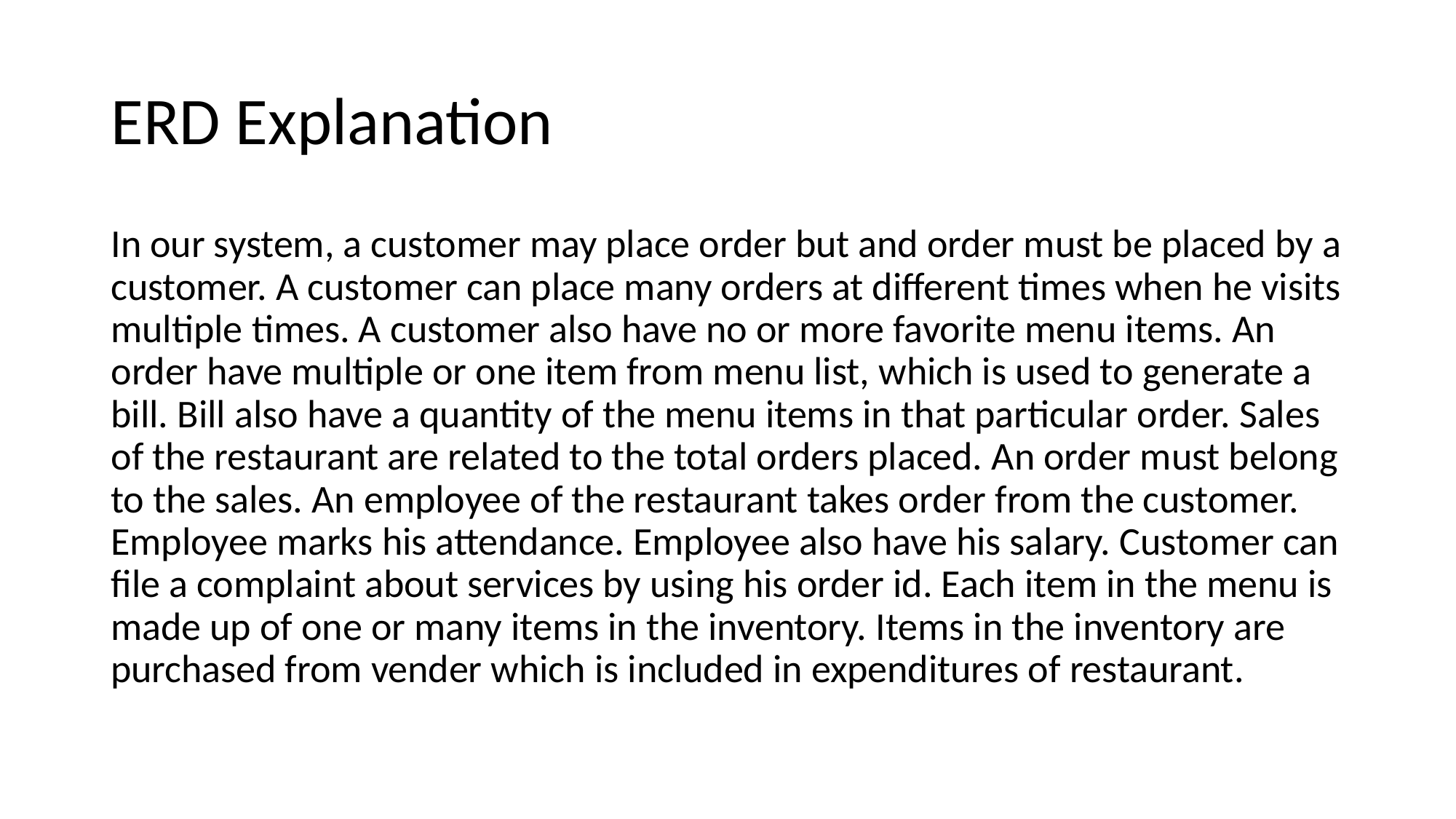

# ERD Explanation
In our system, a customer may place order but and order must be placed by a customer. A customer can place many orders at different times when he visits multiple times. A customer also have no or more favorite menu items. An order have multiple or one item from menu list, which is used to generate a bill. Bill also have a quantity of the menu items in that particular order. Sales of the restaurant are related to the total orders placed. An order must belong to the sales. An employee of the restaurant takes order from the customer. Employee marks his attendance. Employee also have his salary. Customer can file a complaint about services by using his order id. Each item in the menu is made up of one or many items in the inventory. Items in the inventory are purchased from vender which is included in expenditures of restaurant.